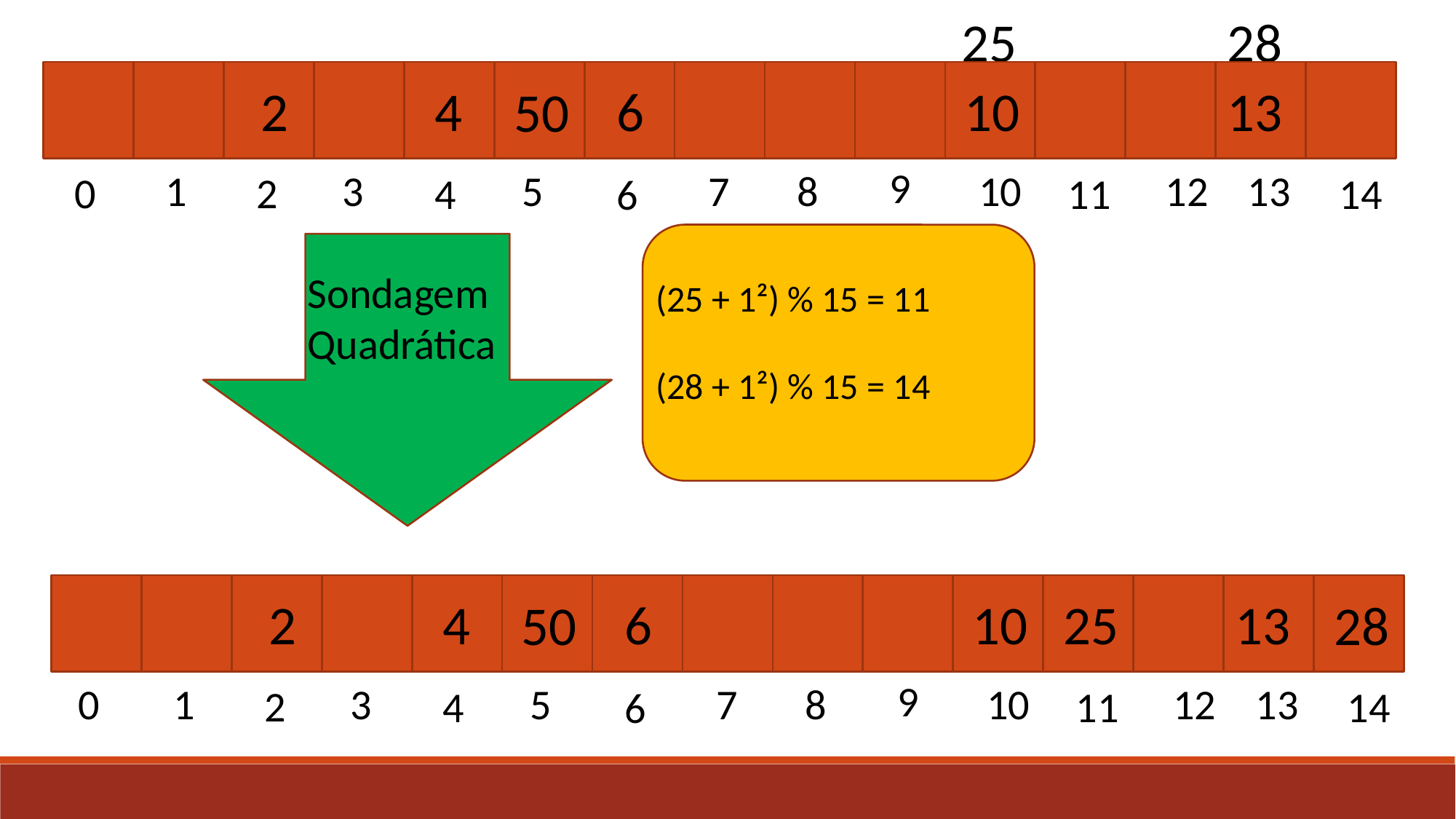

25
28

13
6
10
4
2
50
13
9
1
3
5
8
10
13
12
7
0
2
4
11
14
6

Sondagem
Quadrática
(25 + 1²) % 15 = 11

(28 + 1²) % 15 = 14

25
13
6
10
4
2
50
28
9
0
1
3
5
8
10
13
12
7
2
4
11
14
6